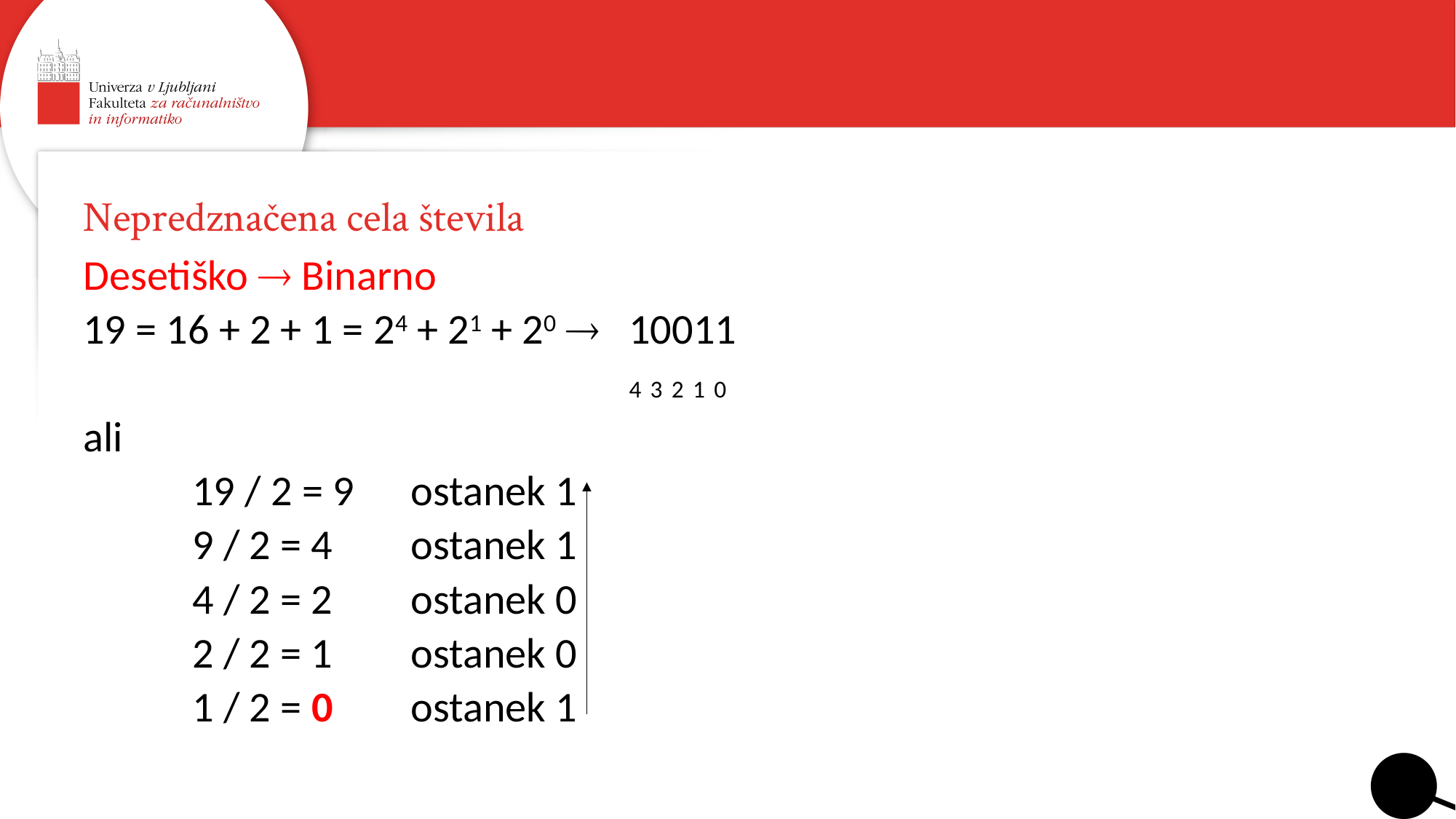

# Nepredznačena cela števila
Desetiško → Binarno
19 = 16 + 2 + 1 = 24 + 21 + 20 → 	10011
					43210
ali
	19 / 2 = 9 	ostanek 1
	9 / 2 = 4 	ostanek 1
	4 / 2 = 2 	ostanek 0
	2 / 2 = 1 	ostanek 0
	1 / 2 = 0 	ostanek 1